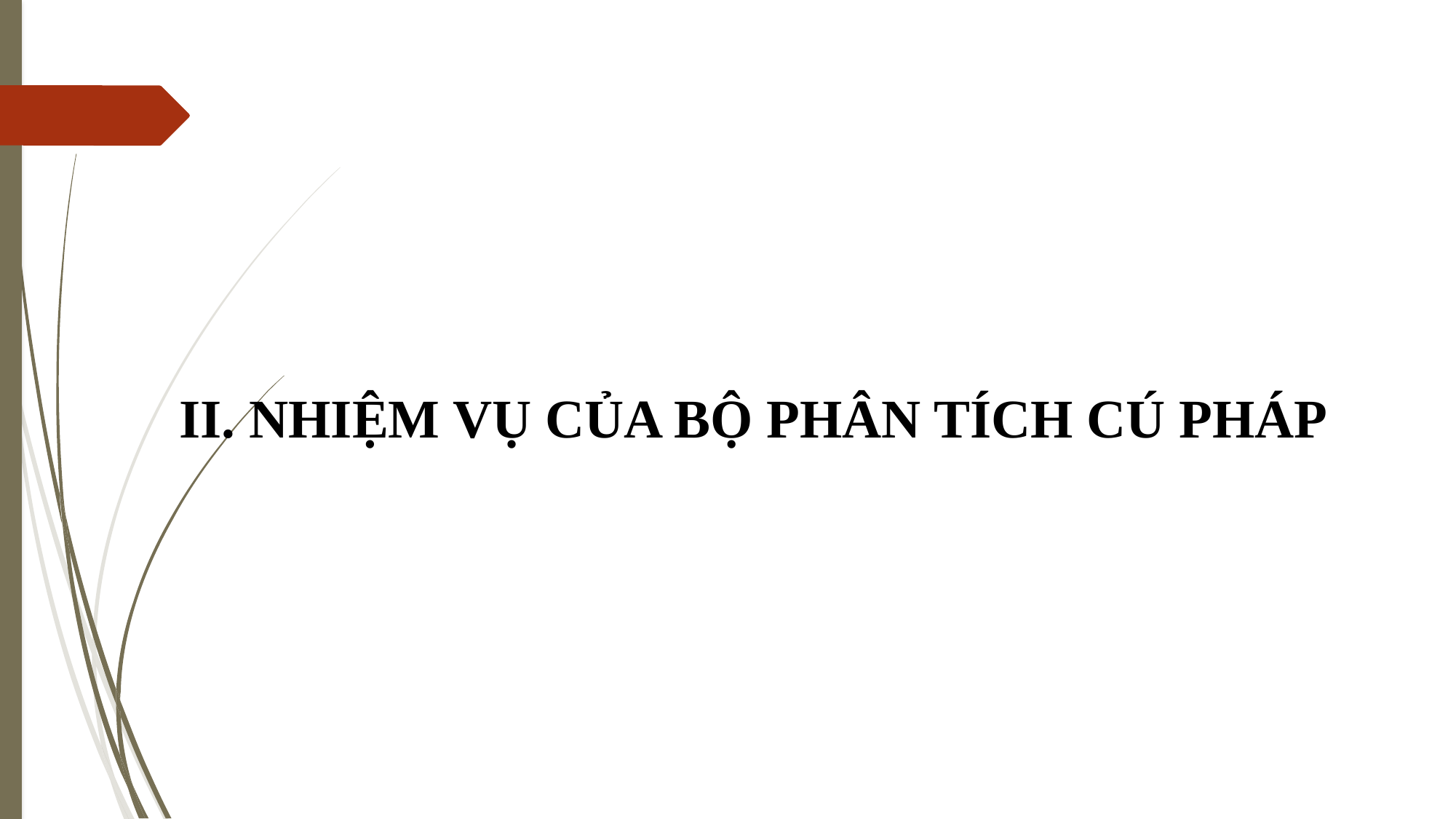

II. NHIỆM VỤ CỦA BỘ PHÂN TÍCH CÚ PHÁP